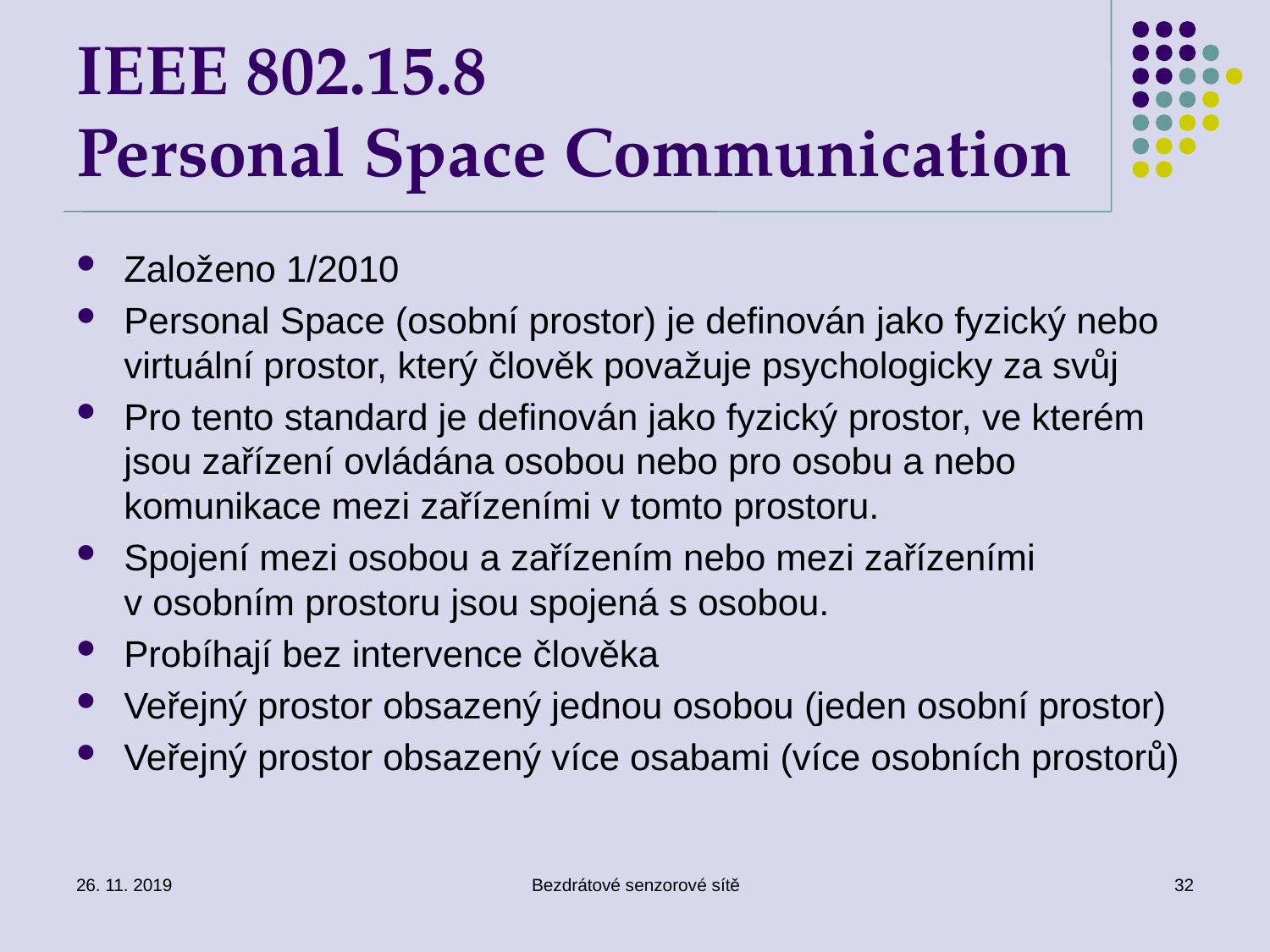

# IEEE 802.15.8 Personal Space Communication
Založeno 1/2010
Personal Space (osobní prostor) je definován jako fyzický nebo virtuální prostor, který člověk považuje psychologicky za svůj
Pro tento standard je definován jako fyzický prostor, ve kterém jsou zařízení ovládána osobou nebo pro osobu a nebo komunikace mezi zařízeními v tomto prostoru.
Spojení mezi osobou a zařízením nebo mezi zařízeními v osobním prostoru jsou spojená s osobou.
Probíhají bez intervence člověka
Veřejný prostor obsazený jednou osobou (jeden osobní prostor)
Veřejný prostor obsazený více osabami (více osobních prostorů)

26. 11. 2019
Bezdrátové senzorové sítě
32